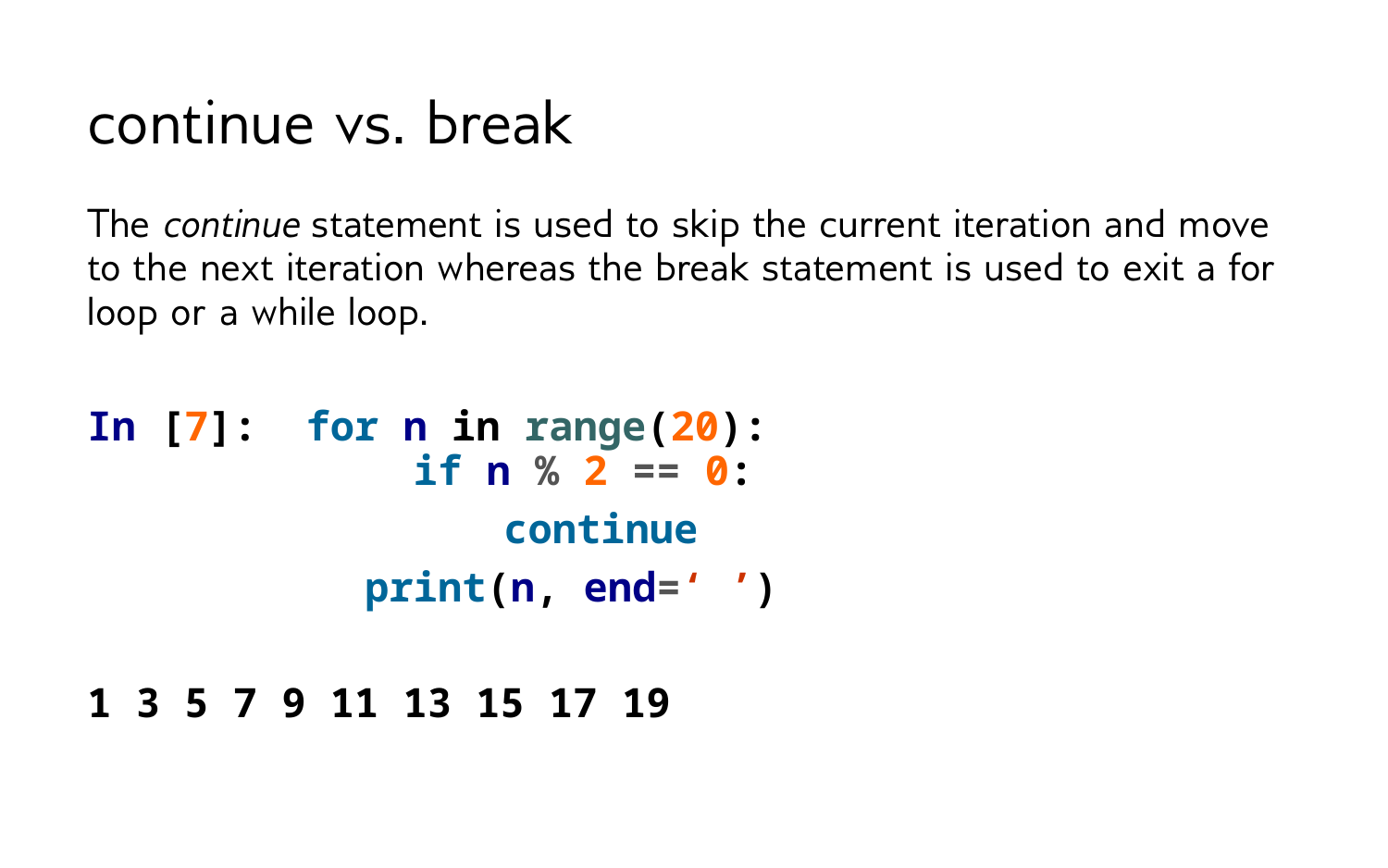

# continue vs. break
The continue statement is used to skip the current iteration and move to the next iteration whereas the break statement is used to exit a for loop or a while loop.

In [7]:  for n in range(20):
		  if n % 2 == 0:
			continue
		print(n, end=‘ ’)

1 3 5 7 9 11 13 15 17 19